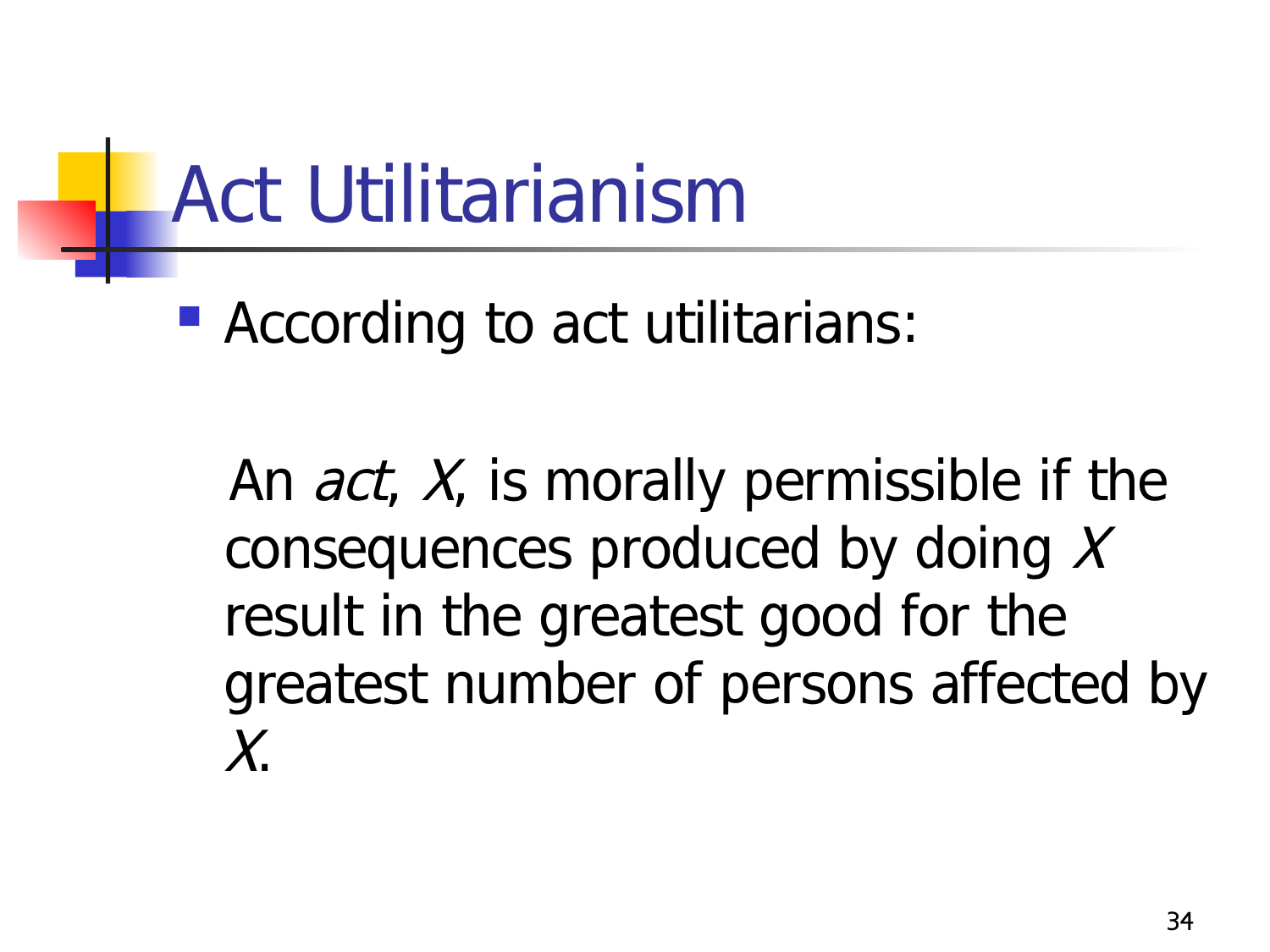

# Act Utilitarianism
According to act utilitarians:

   An act, X, is morally permissible if the consequences produced by doing X result in the greatest good for the greatest number of persons affected by X.

34